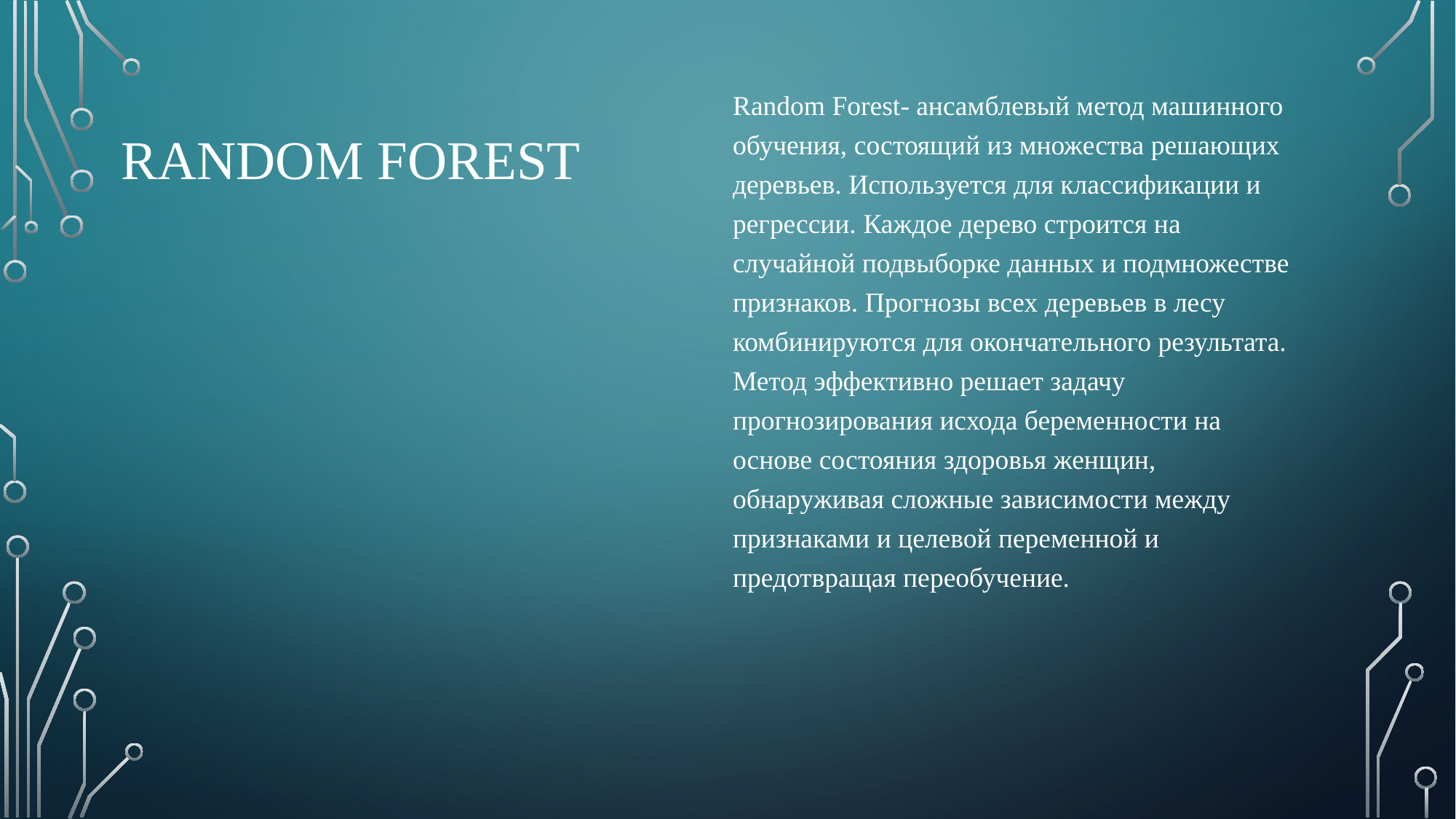

# random forest
Random Forest- ансамблевый метод машинного обучения, состоящий из множества решающих деревьев. Используется для классификации и регрессии. Каждое дерево строится на случайной подвыборке данных и подмножестве признаков. Прогнозы всех деревьев в лесу комбинируются для окончательного результата. Метод эффективно решает задачу прогнозирования исхода беременности на основе состояния здоровья женщин, обнаруживая сложные зависимости между признаками и целевой переменной и предотвращая переобучение.